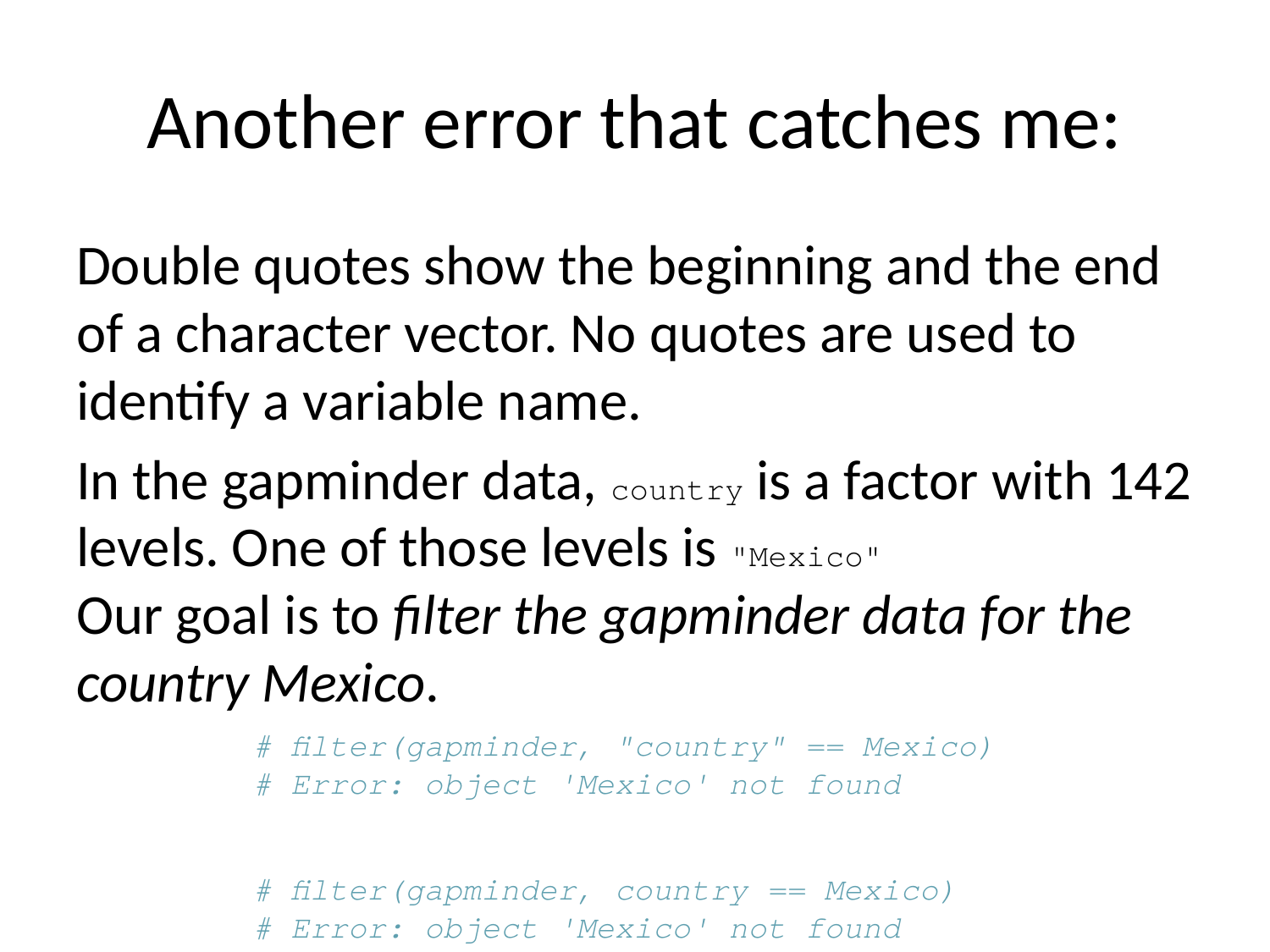

# Another error that catches me:
Double quotes show the beginning and the end of a character vector. No quotes are used to identify a variable name.
In the gapminder data, country is a factor with 142 levels. One of those levels is "Mexico"
Our goal is to filter the gapminder data for the country Mexico.
# filter(gapminder, "country" == Mexico) # Error: object 'Mexico' not found # filter(gapminder, country == Mexico) # Error: object 'Mexico' not found # filter(gapminder, "country" == "Mexico") # 0 rows filter(gapminder, country == "Mexico")
## # A tibble: 12 x 6
##    country continent  year lifeExp       pop gdpPercap
##    <fct>   <fct>     <int>   <dbl>     <int>     <dbl>
##  1 Mexico  Americas   1952    50.8  30144317     3478.
##  2 Mexico  Americas   1957    55.2  35015548     4132.
##  3 Mexico  Americas   1962    58.3  41121485     4582.
##  4 Mexico  Americas   1967    60.1  47995559     5755.
##  5 Mexico  Americas   1972    62.4  55984294     6809.
##  6 Mexico  Americas   1977    65.0  63759976     7675.
##  7 Mexico  Americas   1982    67.4  71640904     9611.
##  8 Mexico  Americas   1987    69.5  80122492     8688.
##  9 Mexico  Americas   1992    71.5  88111030     9472.
## 10 Mexico  Americas   1997    73.7  95895146     9767.
## 11 Mexico  Americas   2002    74.9 102479927    10742.
## 12 Mexico  Americas   2007    76.2 108700891    11978.
Our goal is to filter the gapminder data for the country Mexico in the year 1967
filter(gapminder, country == "Mexico", year == 1967)
## # A tibble: 1 x 6
##   country continent  year lifeExp      pop gdpPercap
##   <fct>   <fct>     <int>   <dbl>    <int>     <dbl>
## 1 Mexico  Americas   1967    60.1 47995559     5755.